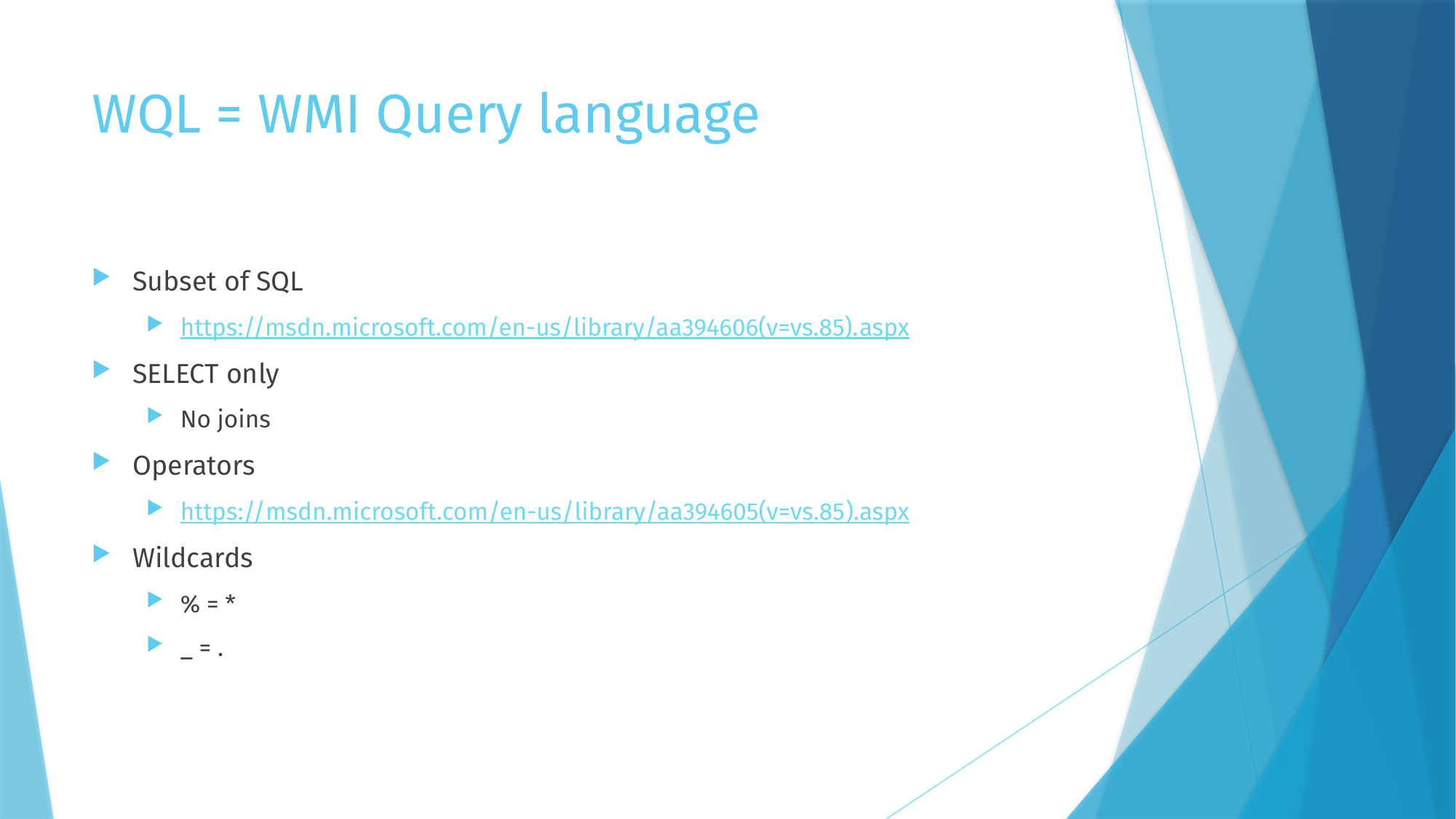

# WQL = WMI Query language
Subset of SQL
https://msdn.microsoft.com/en-us/library/aa394606(v=vs.85).aspx
SELECT only
No joins
Operators
https://msdn.microsoft.com/en-us/library/aa394605(v=vs.85).aspx
Wildcards
% = *
_ = .